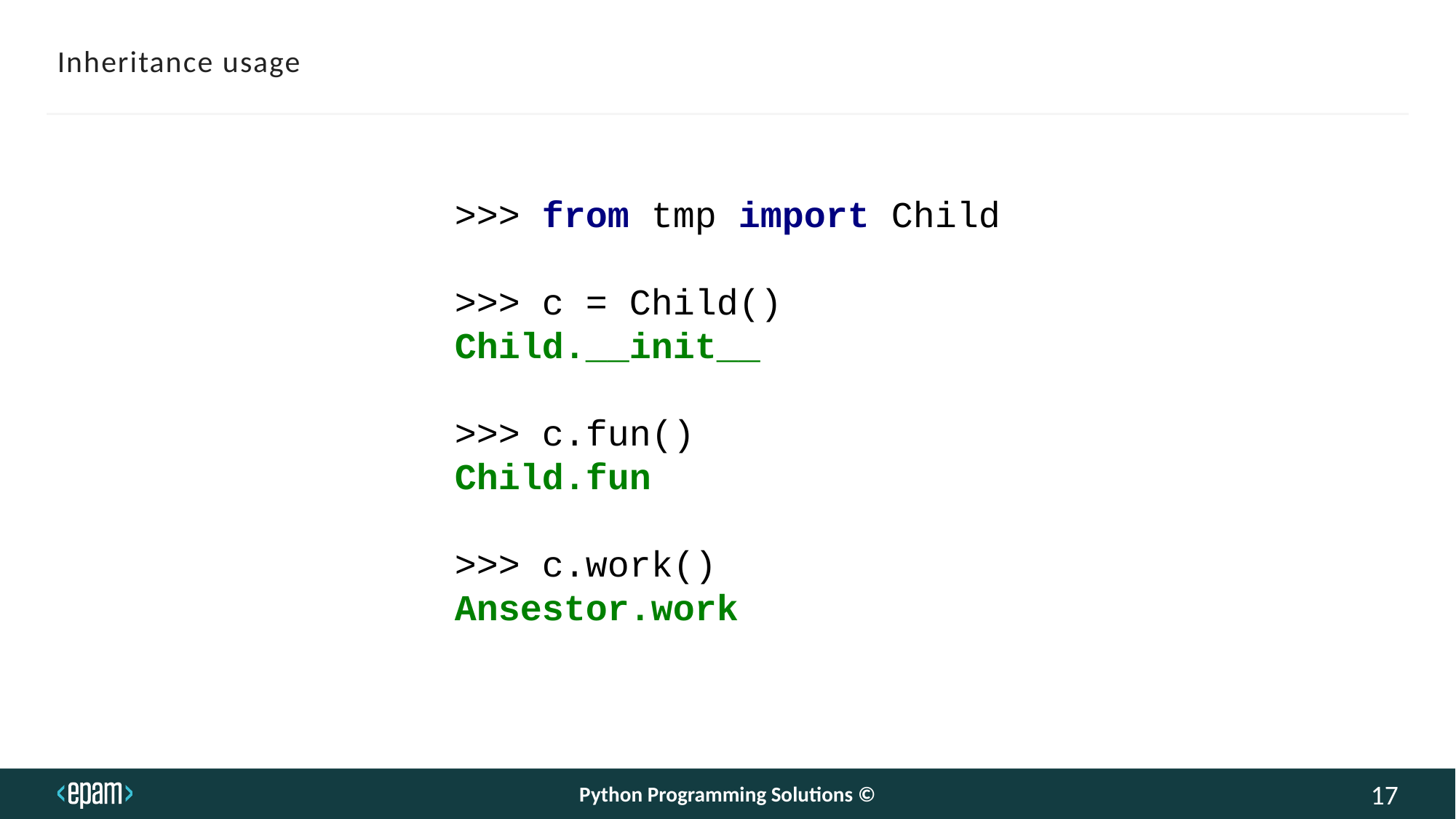

# Inheritance usage
>>> from tmp import Child
>>> c = Child()
Child.__init__
>>> c.fun()
Child.fun
>>> c.work()
Ansestor.work
Python Programming Solutions ©
17